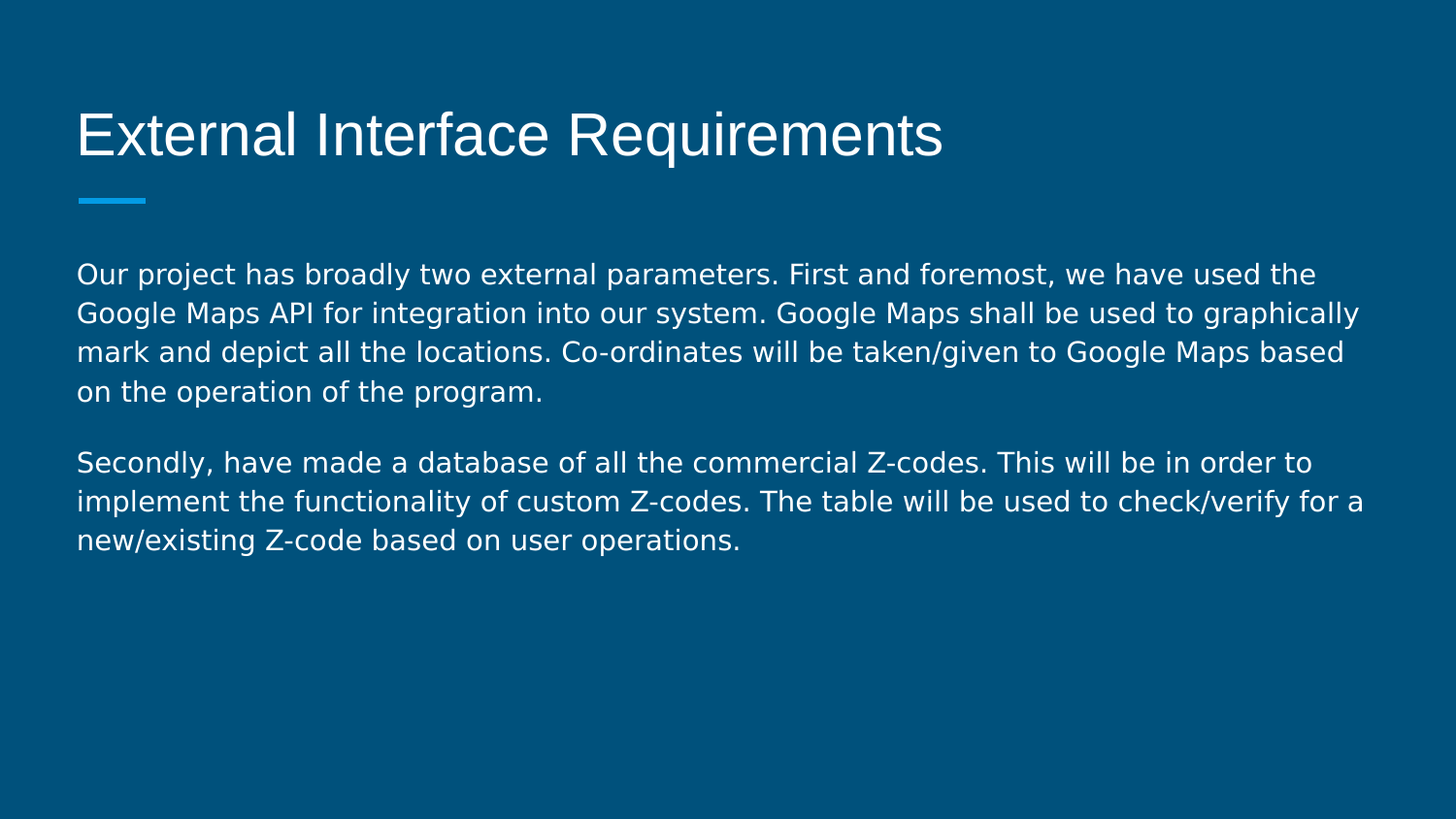

# External Interface Requirements
Our project has broadly two external parameters. First and foremost, we have used the Google Maps API for integration into our system. Google Maps shall be used to graphically mark and depict all the locations. Co-ordinates will be taken/given to Google Maps based on the operation of the program.
Secondly, have made a database of all the commercial Z-codes. This will be in order to implement the functionality of custom Z-codes. The table will be used to check/verify for a new/existing Z-code based on user operations.